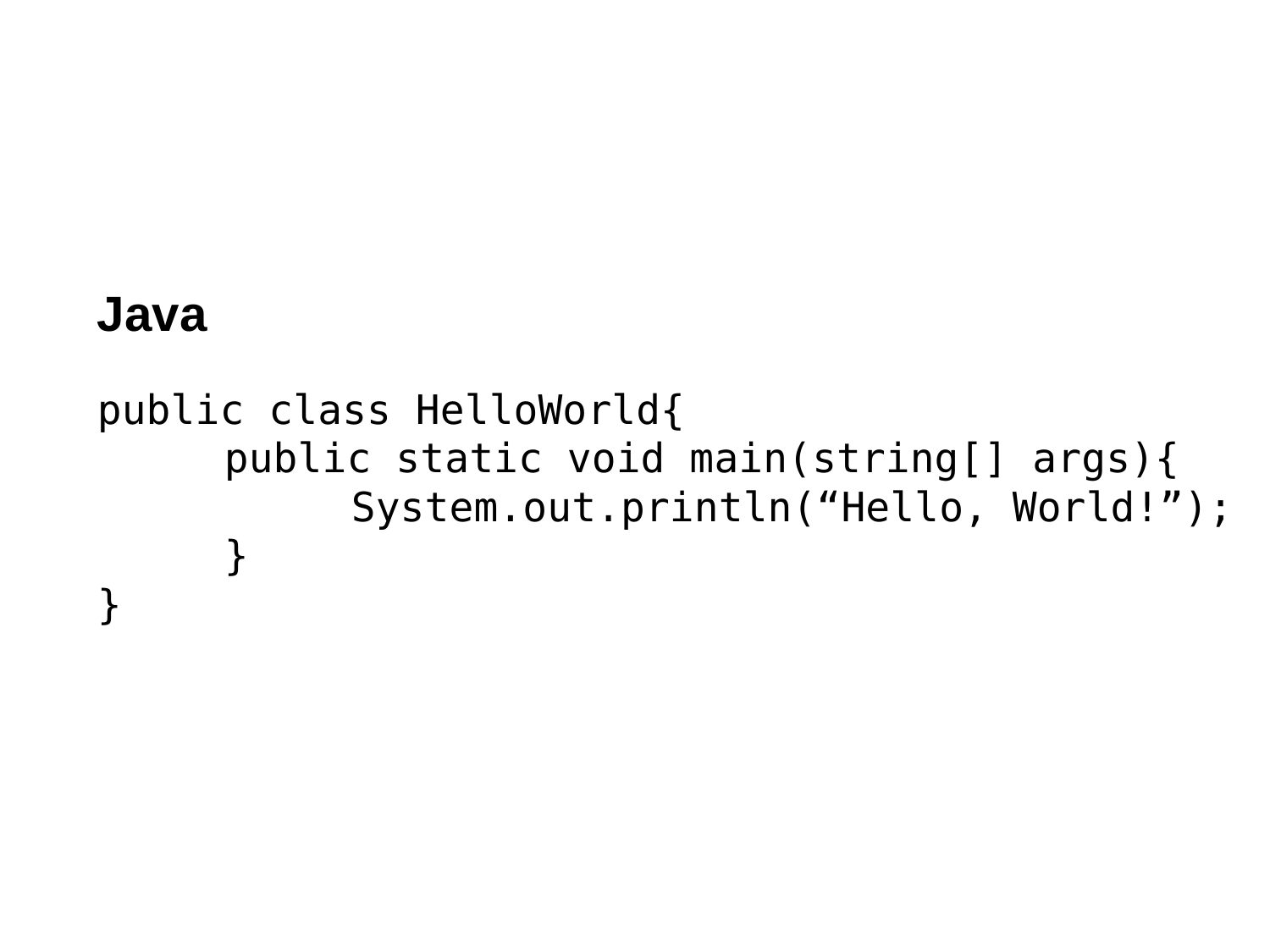

# Java public class HelloWorld{ public static void main(string[] args){ System.out.println(“Hello, World!”); } }